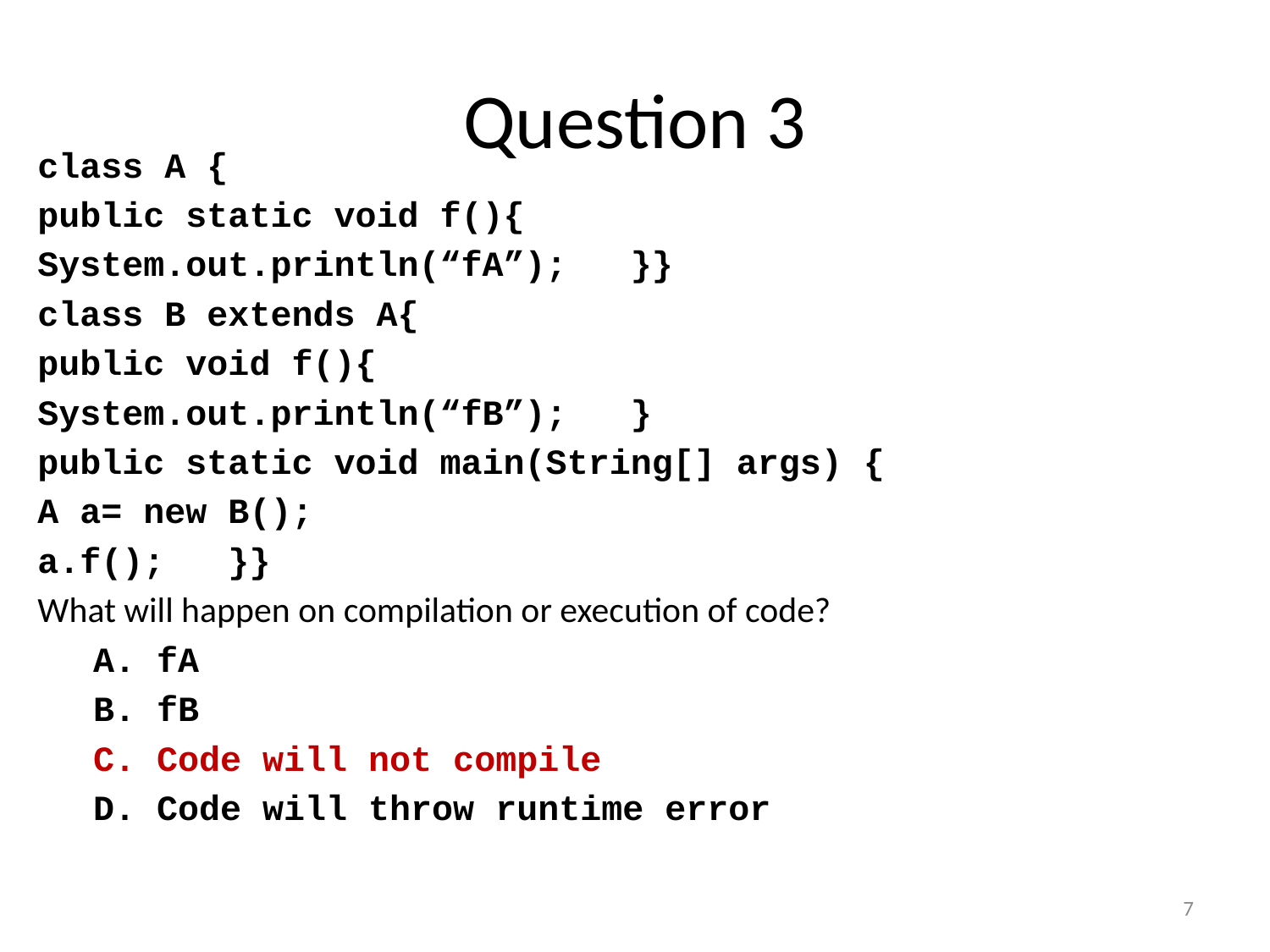

# Question 3
class A {
public static void f(){
System.out.println(“fA”);   }}
class B extends A{
public void f(){
System.out.println(“fB”);   }
public static void main(String[] args) {
A a= new B();
a.f();   }}
What will happen on compilation or execution of code?
fA
fB
Code will not compile
Code will throw runtime error

7